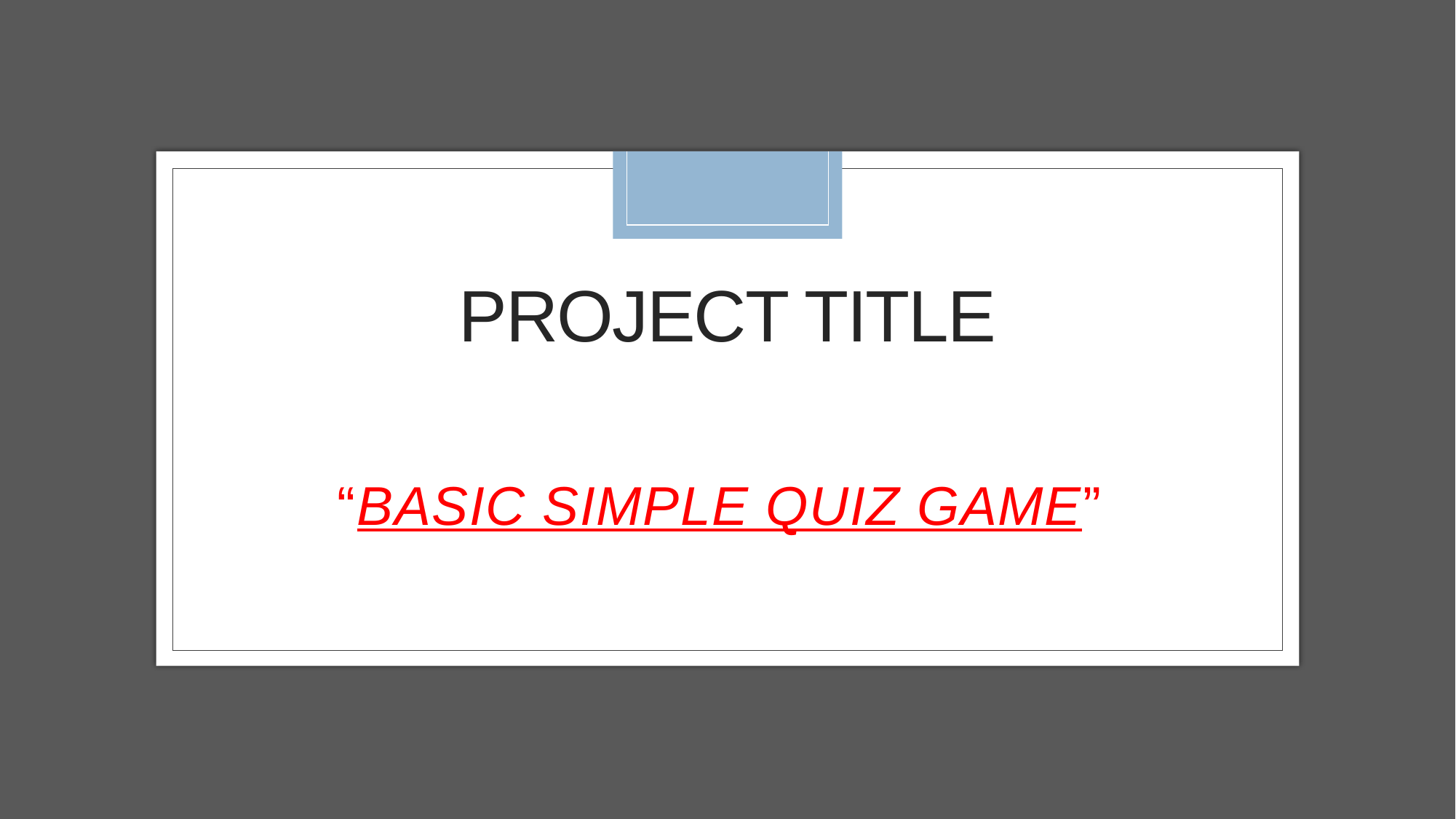

# PROJECT TITLE
“BASIC SIMPLE QUIZ GAME”